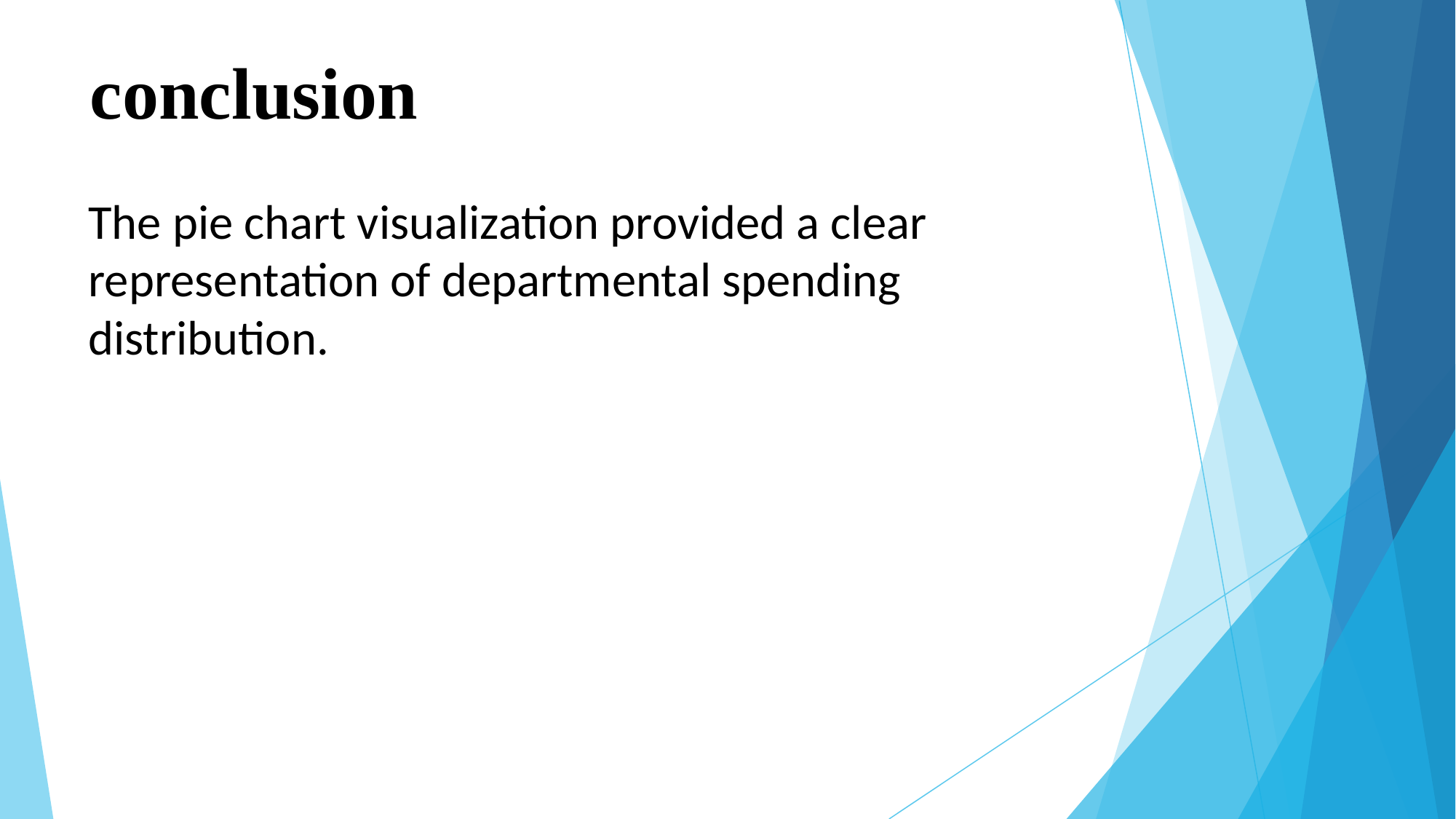

# conclusion
The pie chart visualization provided a clear representation of departmental spending distribution.